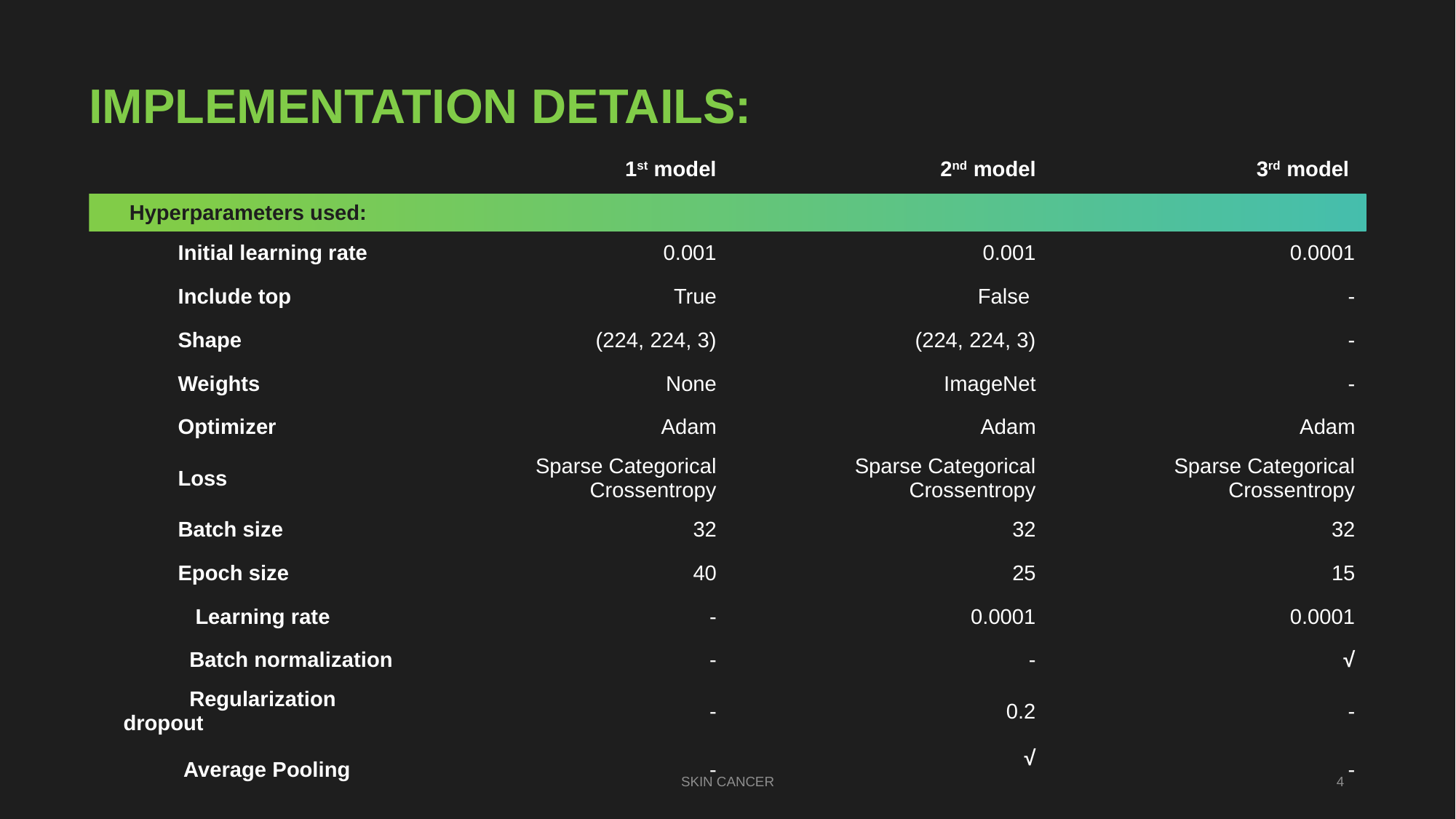

# Implementation Details:
|  |  | 1st model | 2nd model | 3rd model |
| --- | --- | --- | --- | --- |
| Hyperparameters used: |  |  |  |  |
| Initial learning rate | 0.001 | 0.001 | 0.001 | 0.0001 |
| Include top | True | True | False | - |
| Shape | (224, 224, 3) | (224, 224, 3) | (224, 224, 3) | - |
| Weights | None |  | ImageNet | - |
| Optimizer | Adam | Adam | Adam | Adam |
| Loss | Sparse Categorical Crossentropy | Sparse\_categorical\_crossentropy | Sparse Categorical Crossentropy | Sparse Categorical Crossentropy |
| Batch size | 32 | 32 | 32 | 32 |
| Epoch size | 40 | 20 | 25 | 15 |
| Learning rate | - |  | 0.0001 | 0.0001 |
| Batch normalization | - |  | - | √ |
| Regularization dropout | - |  | 0.2 | - |
| Average Pooling | - |  | √ | - |
SKIN CANCER
4